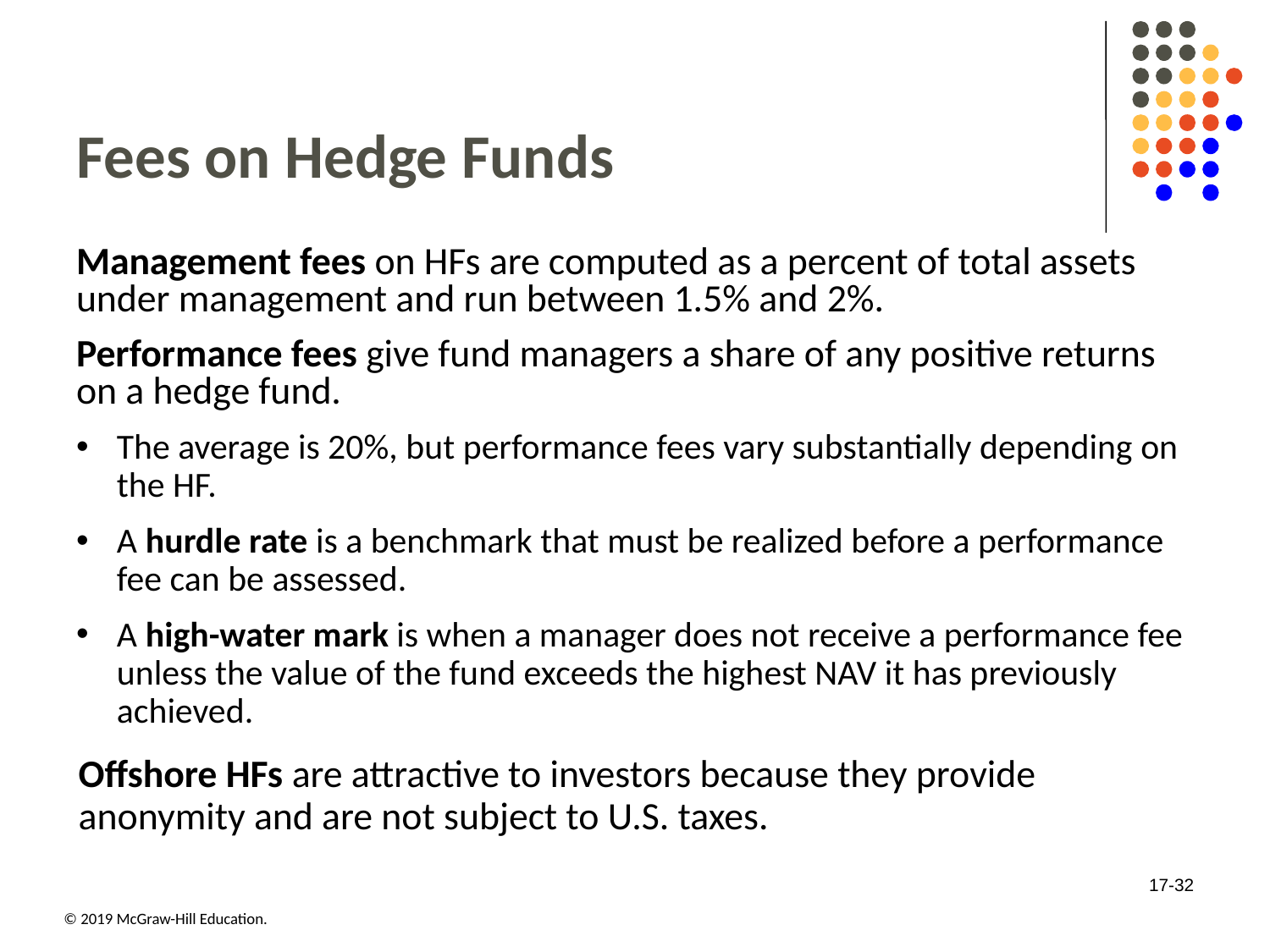

# Fees on Hedge Funds
Management fees on HFs are computed as a percent of total assets under management and run between 1.5% and 2%.
Performance fees give fund managers a share of any positive returns on a hedge fund.
The average is 20%, but performance fees vary substantially depending on the HF.
A hurdle rate is a benchmark that must be realized before a performance fee can be assessed.
A high-water mark is when a manager does not receive a performance fee unless the value of the fund exceeds the highest NAV it has previously achieved.
Offshore HFs are attractive to investors because they provide anonymity and are not subject to U.S. taxes.
17-32